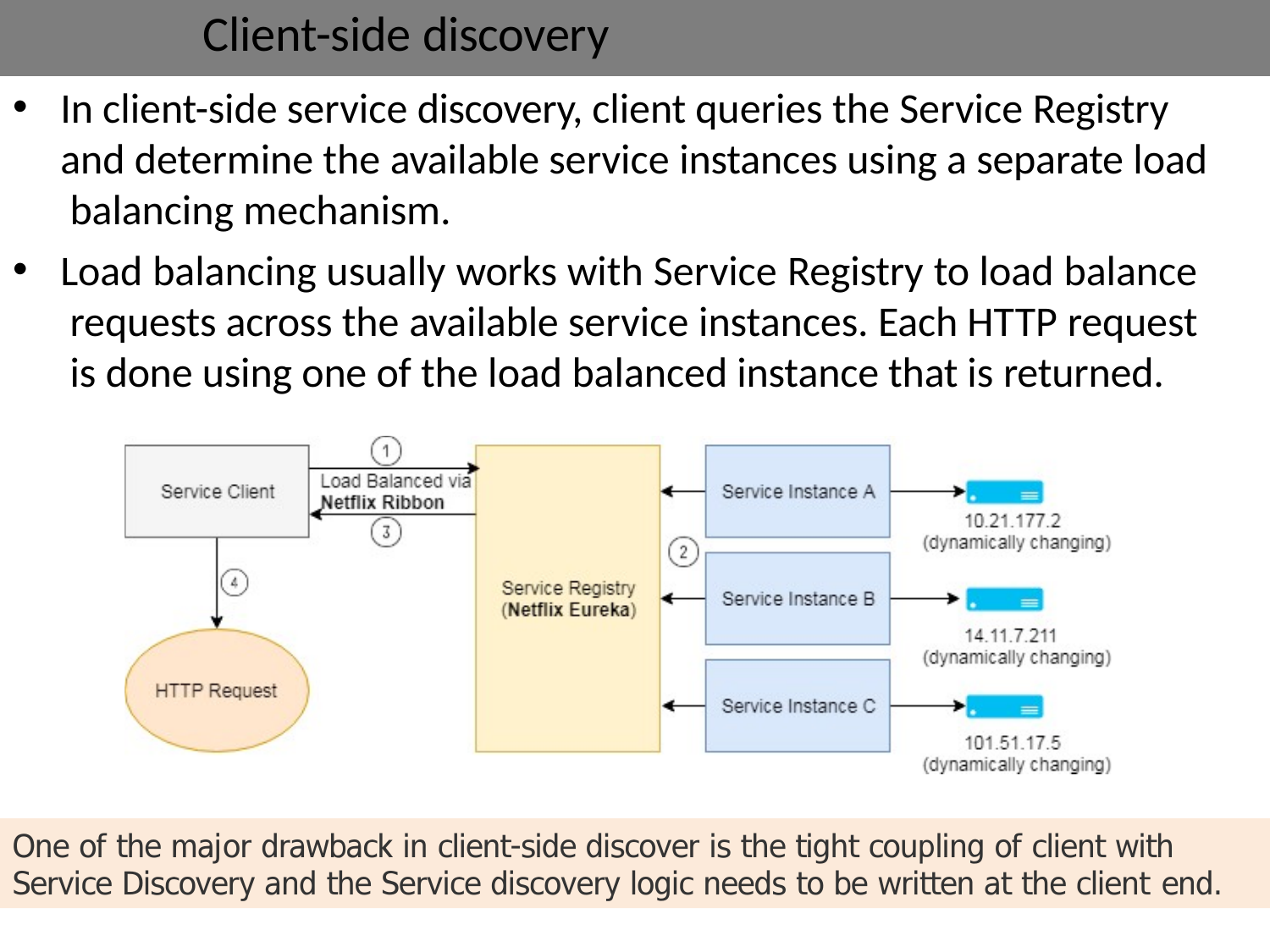

# Client-side discovery
In client-side service discovery, client queries the Service Registry  and determine the available service instances using a separate load  balancing mechanism.
Load balancing usually works with Service Registry to load balance  requests across the available service instances. Each HTTP request  is done using one of the load balanced instance that is returned.

One of the major drawback in client-side discover is the tight coupling of client with  Service Discovery and the Service discovery logic needs to be written at the client end.